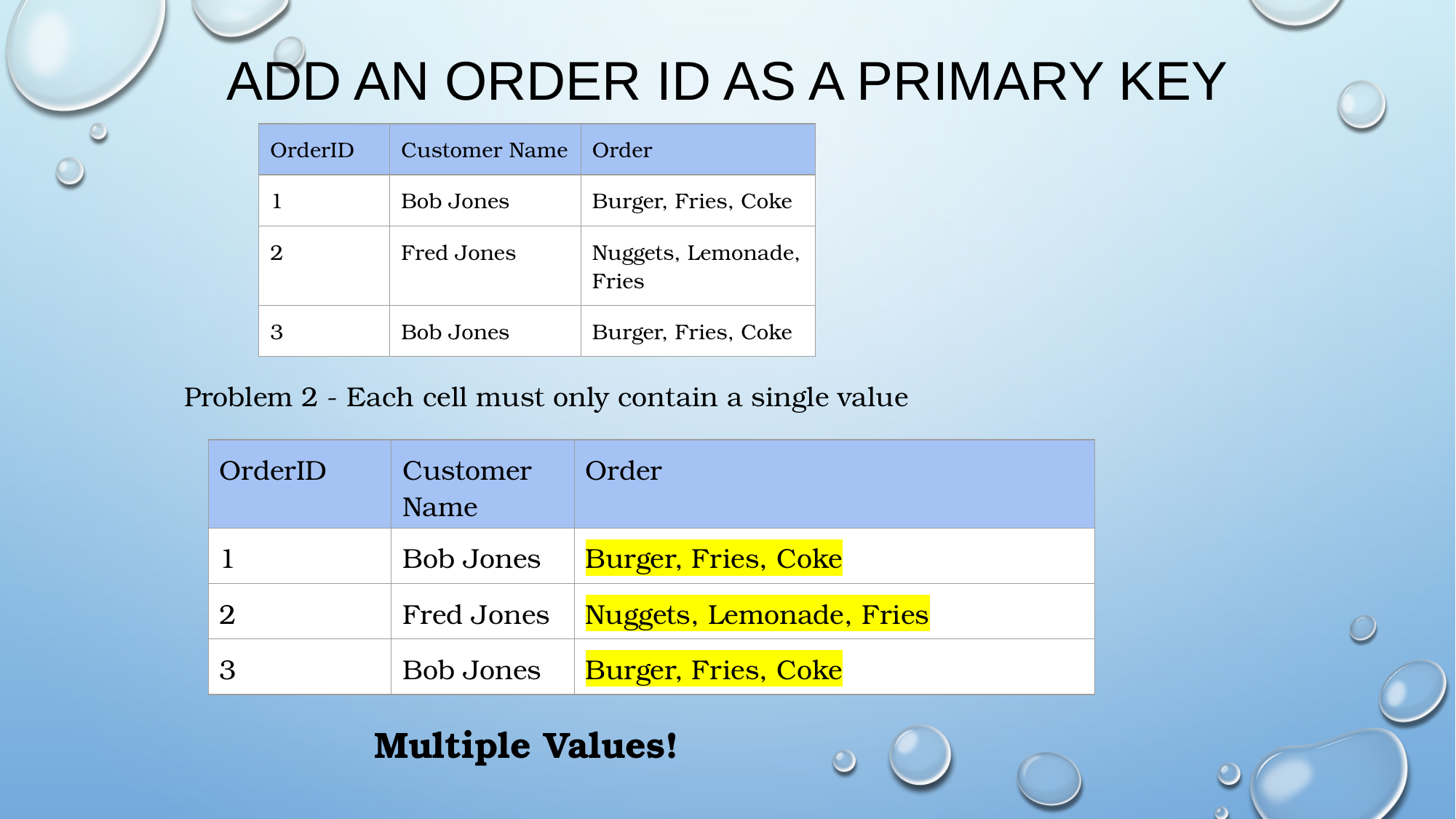

# Add an order ID as a primary key
| OrderID | Customer Name | Order |
| --- | --- | --- |
| 1 | Bob Jones | Burger, Fries, Coke |
| 2 | Fred Jones | Nuggets, Lemonade, Fries |
| 3 | Bob Jones | Burger, Fries, Coke |
Problem 2 - Each cell must only contain a single value
| OrderID | Customer Name | Order |
| --- | --- | --- |
| 1 | Bob Jones | Burger, Fries, Coke |
| 2 | Fred Jones | Nuggets, Lemonade, Fries |
| 3 | Bob Jones | Burger, Fries, Coke |
Multiple Values!